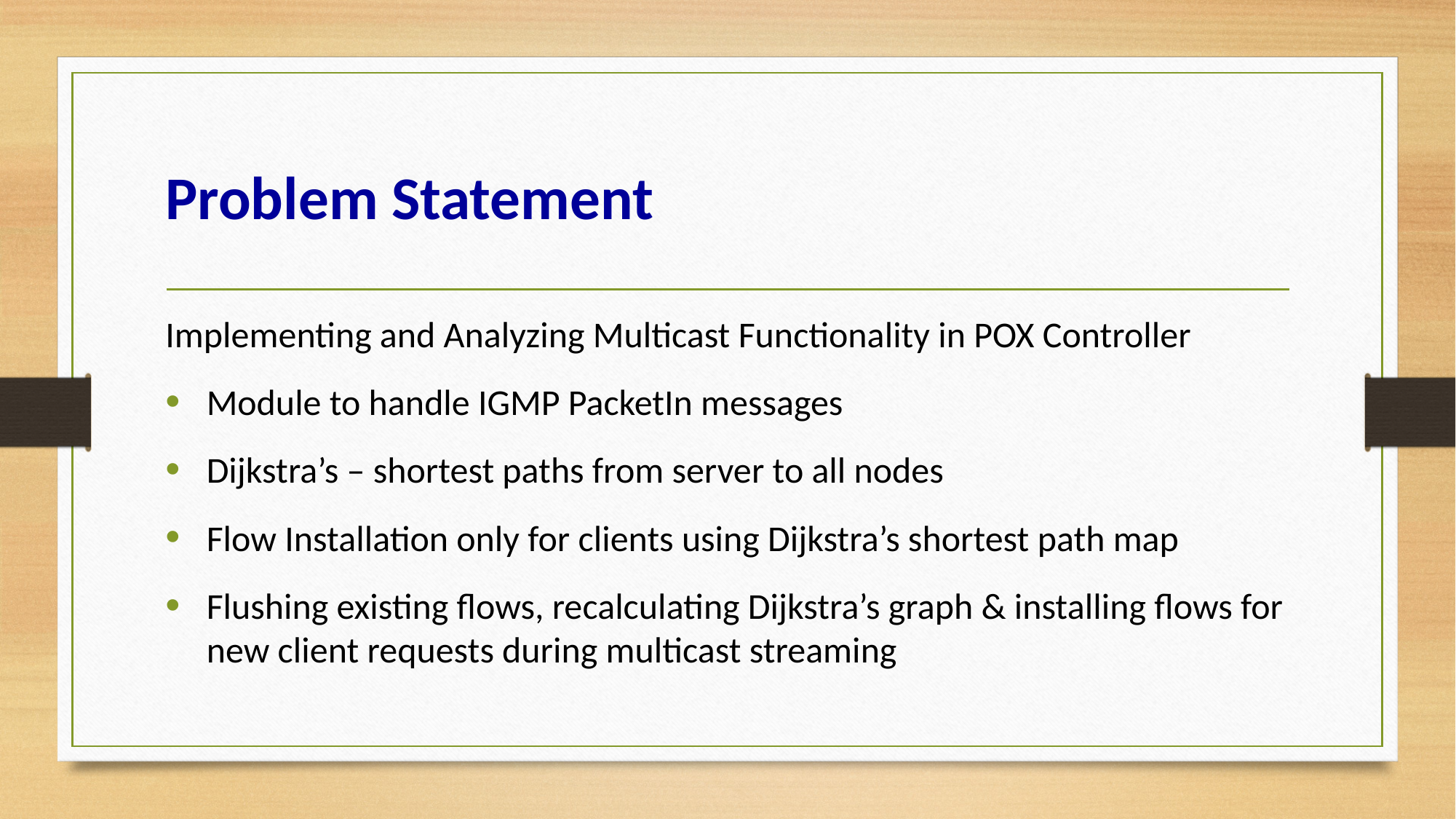

# Problem Statement
Implementing and Analyzing Multicast Functionality in POX Controller
Module to handle IGMP PacketIn messages
Dijkstra’s – shortest paths from server to all nodes
Flow Installation only for clients using Dijkstra’s shortest path map
Flushing existing flows, recalculating Dijkstra’s graph & installing flows for new client requests during multicast streaming